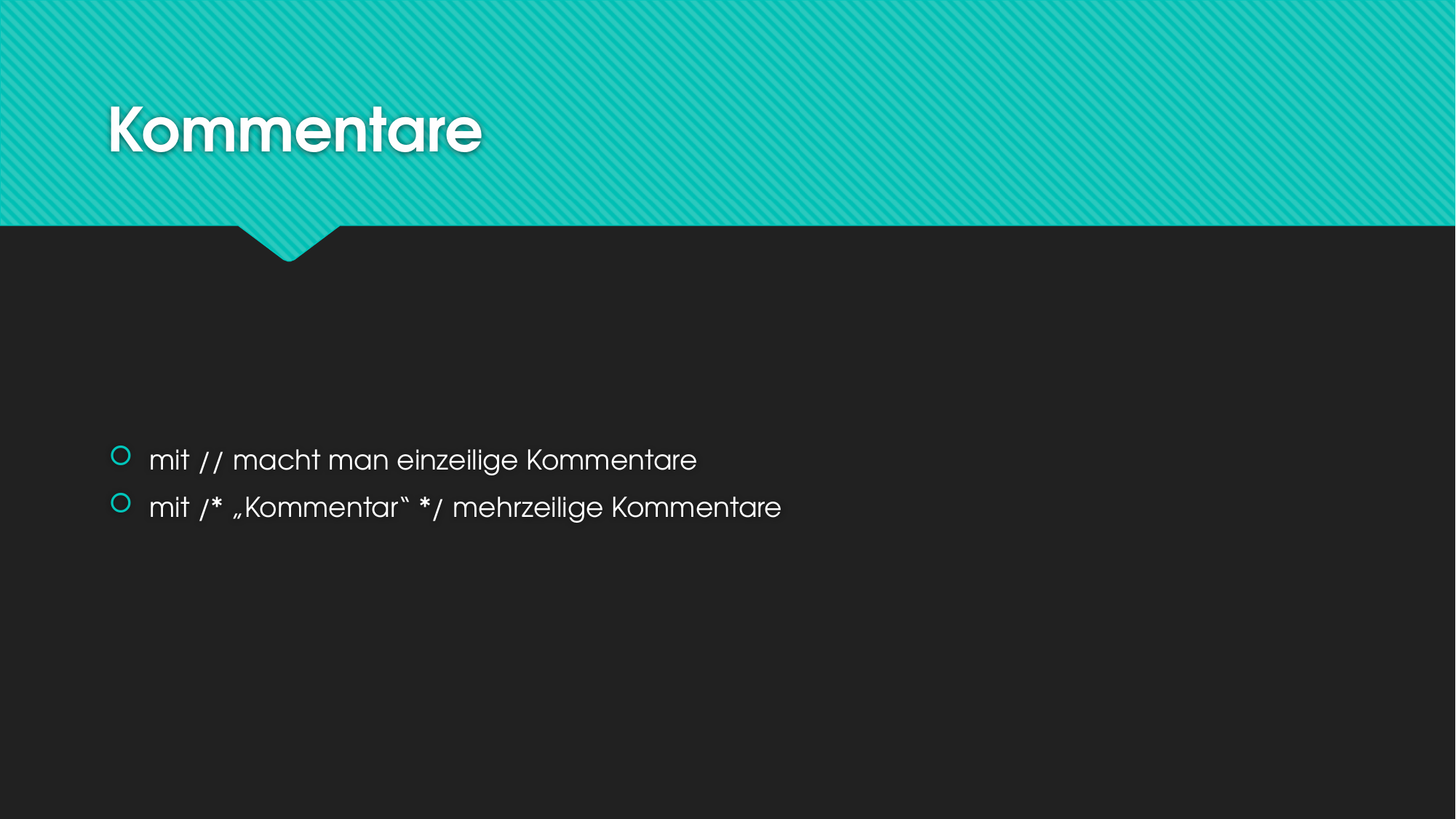

# Kommentare
mit // macht man einzeilige Kommentare
mit /* „Kommentar“ */ mehrzeilige Kommentare